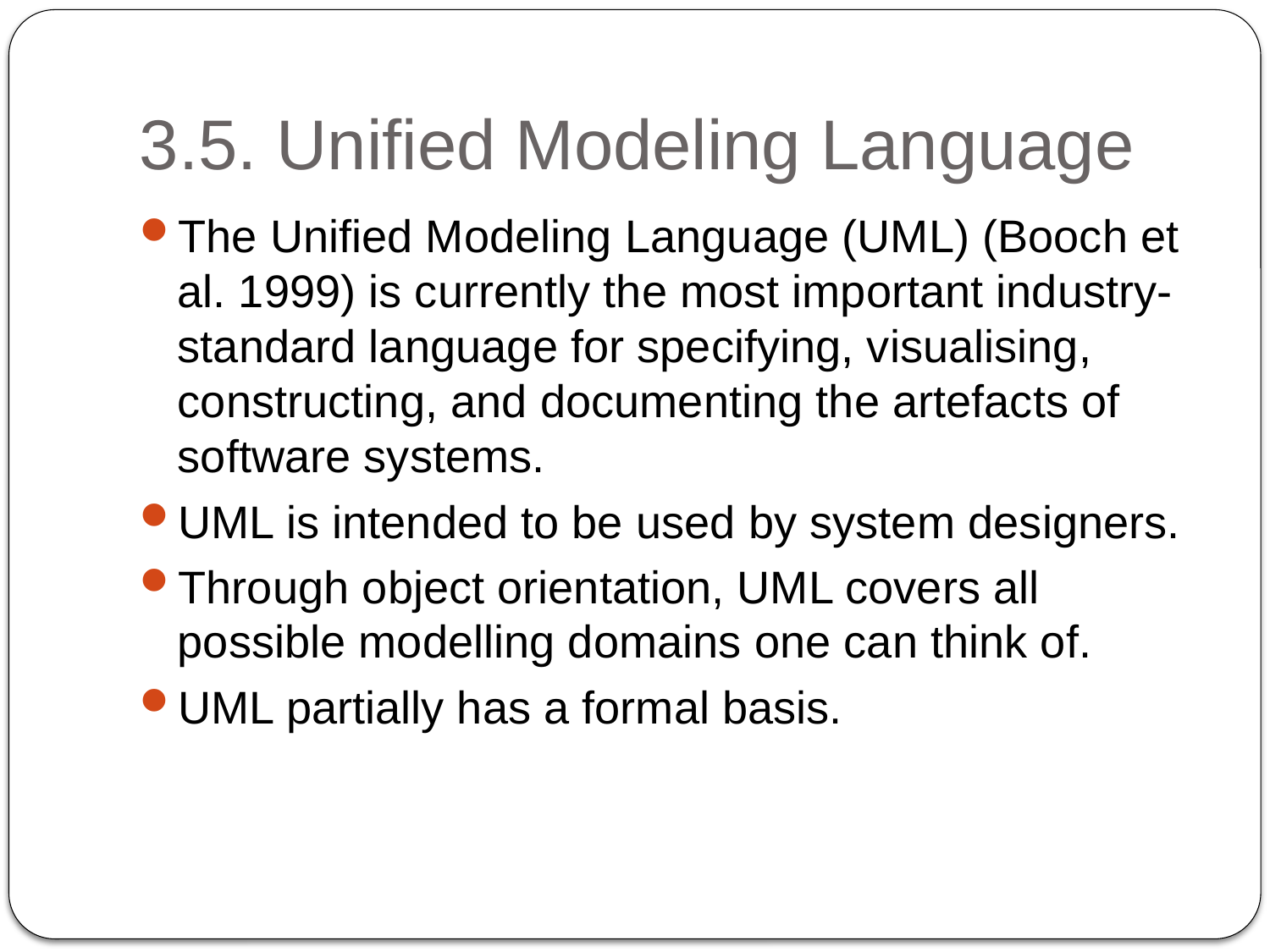

# 3.5. Unified Modeling Language
The Unified Modeling Language (UML) (Booch et al. 1999) is currently the most important industry-standard language for specifying, visualising, constructing, and documenting the artefacts of software systems.
UML is intended to be used by system designers.
Through object orientation, UML covers all possible modelling domains one can think of.
UML partially has a formal basis.